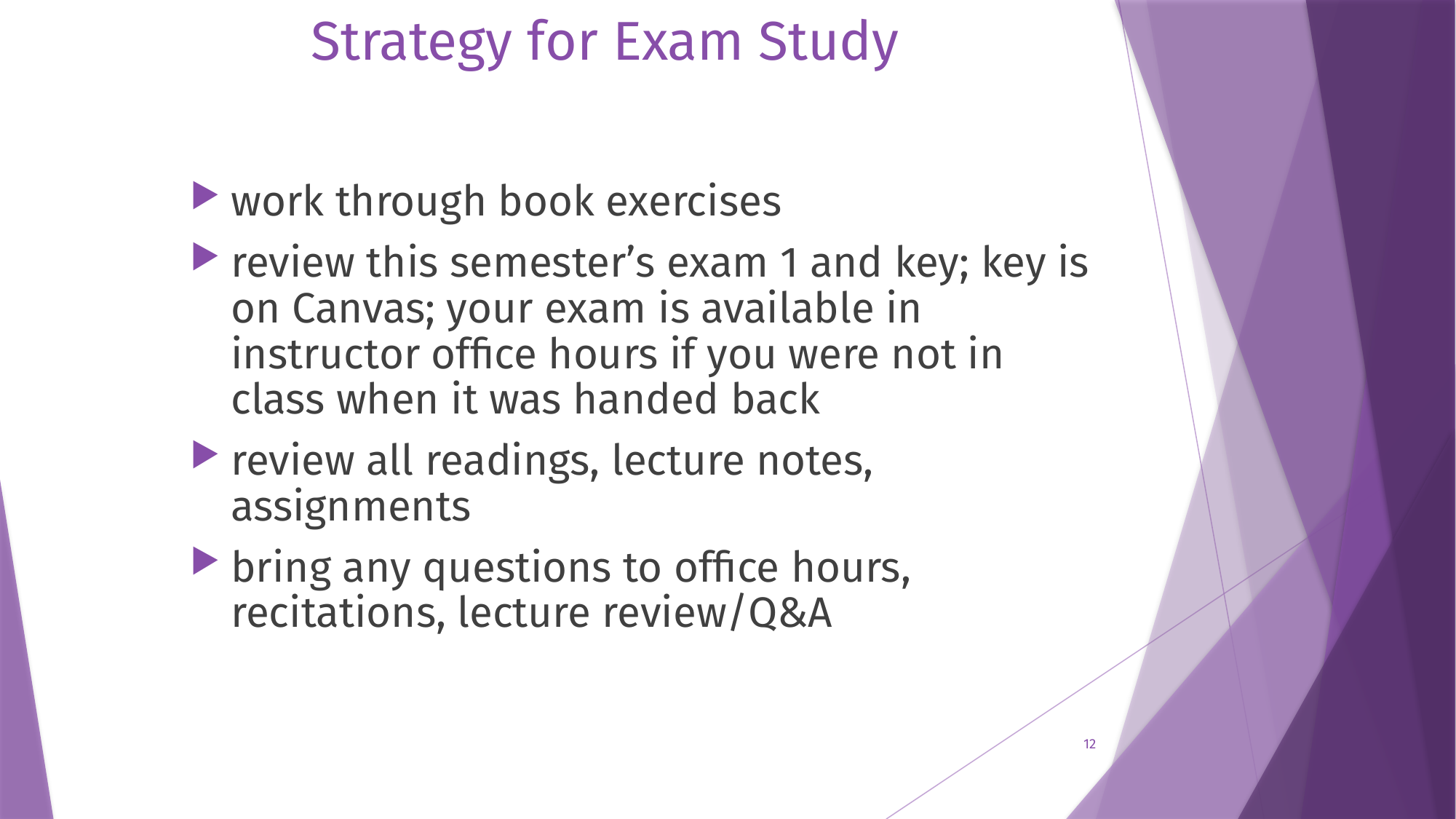

# Strategy for Exam Study
work through book exercises
review this semester’s exam 1 and key; key is on Canvas; your exam is available in instructor office hours if you were not in class when it was handed back
review all readings, lecture notes, assignments
bring any questions to office hours, recitations, lecture review/Q&A
12